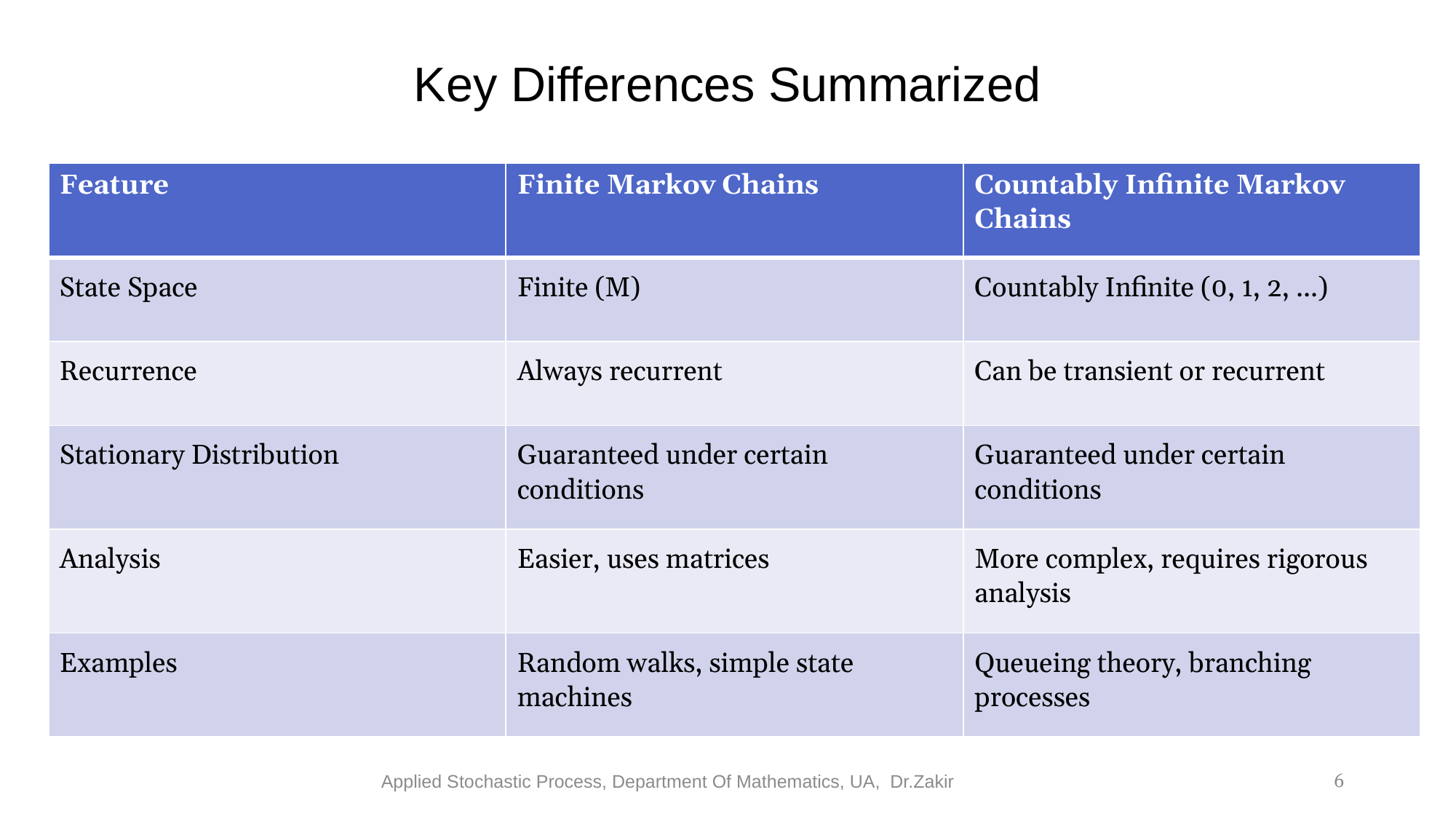

# Key Differences Summarized
| Feature | Finite Markov Chains | Countably Infinite Markov Chains |
| --- | --- | --- |
| State Space | Finite (M) | Countably Infinite (0, 1, 2, ...) |
| Recurrence | Always recurrent | Can be transient or recurrent |
| Stationary Distribution | Guaranteed under certain conditions | Guaranteed under certain conditions |
| Analysis | Easier, uses matrices | More complex, requires rigorous analysis |
| Examples | Random walks, simple state machines | Queueing theory, branching processes |
Applied Stochastic Process, Department Of Mathematics, UA,  Dr.Zakir
6